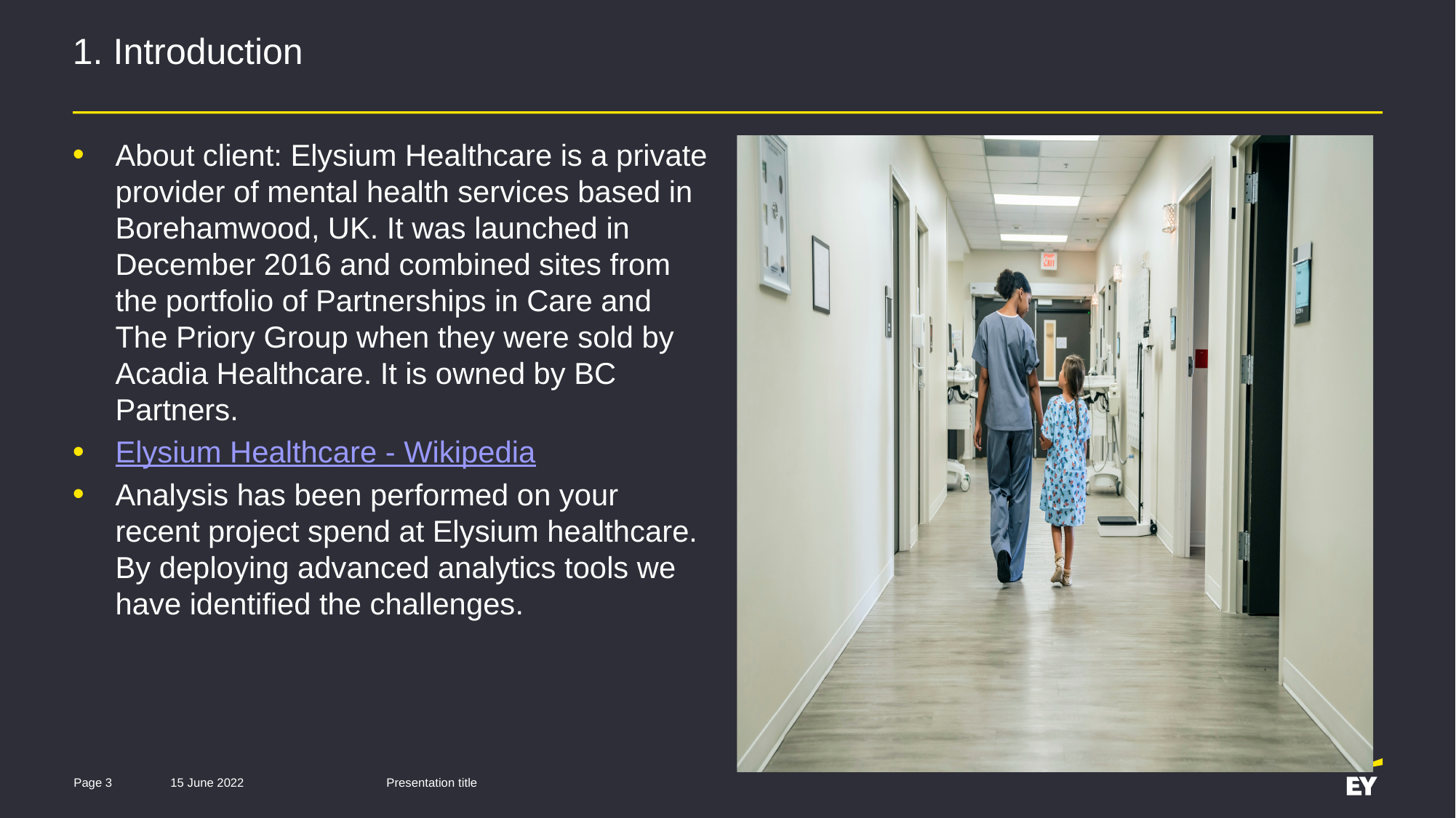

# 1. Introduction
About client: Elysium Healthcare is a private provider of mental health services based in Borehamwood, UK. It was launched in December 2016 and combined sites from the portfolio of Partnerships in Care and The Priory Group when they were sold by Acadia Healthcare. It is owned by BC Partners.
Elysium Healthcare - Wikipedia
Analysis has been performed on your recent project spend at Elysium healthcare. By deploying advanced analytics tools we have identified the challenges.

Page 3
15 June 2022
Presentation title